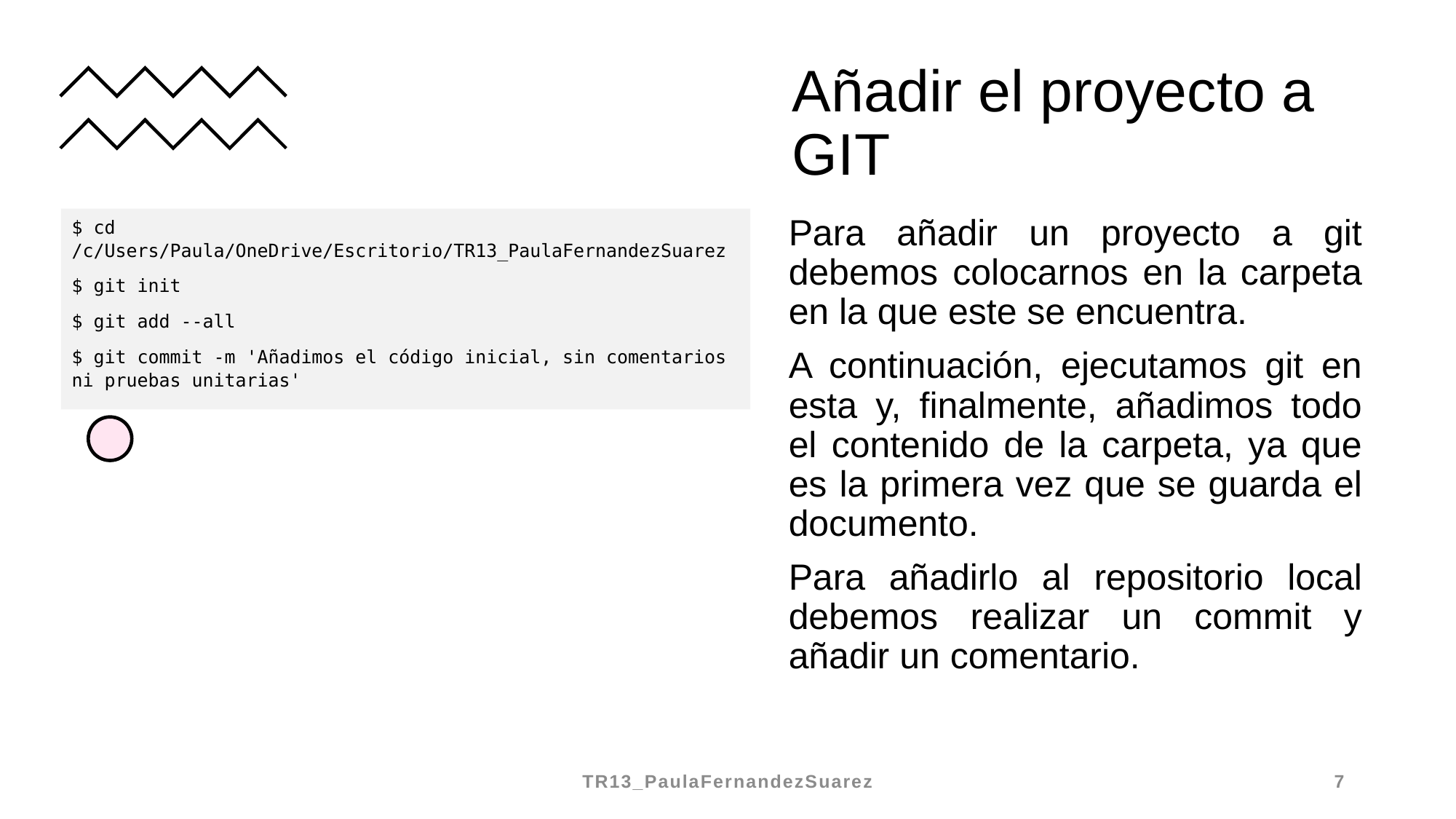

# Añadir el proyecto a GIT
$ cd /c/Users/Paula/OneDrive/Escritorio/TR13_PaulaFernandezSuarez
$ git init
$ git add --all
$ git commit -m 'Añadimos el código inicial, sin comentarios ni pruebas unitarias'

Para añadir un proyecto a git debemos colocarnos en la carpeta en la que este se encuentra.
A continuación, ejecutamos git en esta y, finalmente, añadimos todo el contenido de la carpeta, ya que es la primera vez que se guarda el documento.
Para añadirlo al repositorio local debemos realizar un commit y añadir un comentario.
TR13_PaulaFernandezSuarez
7